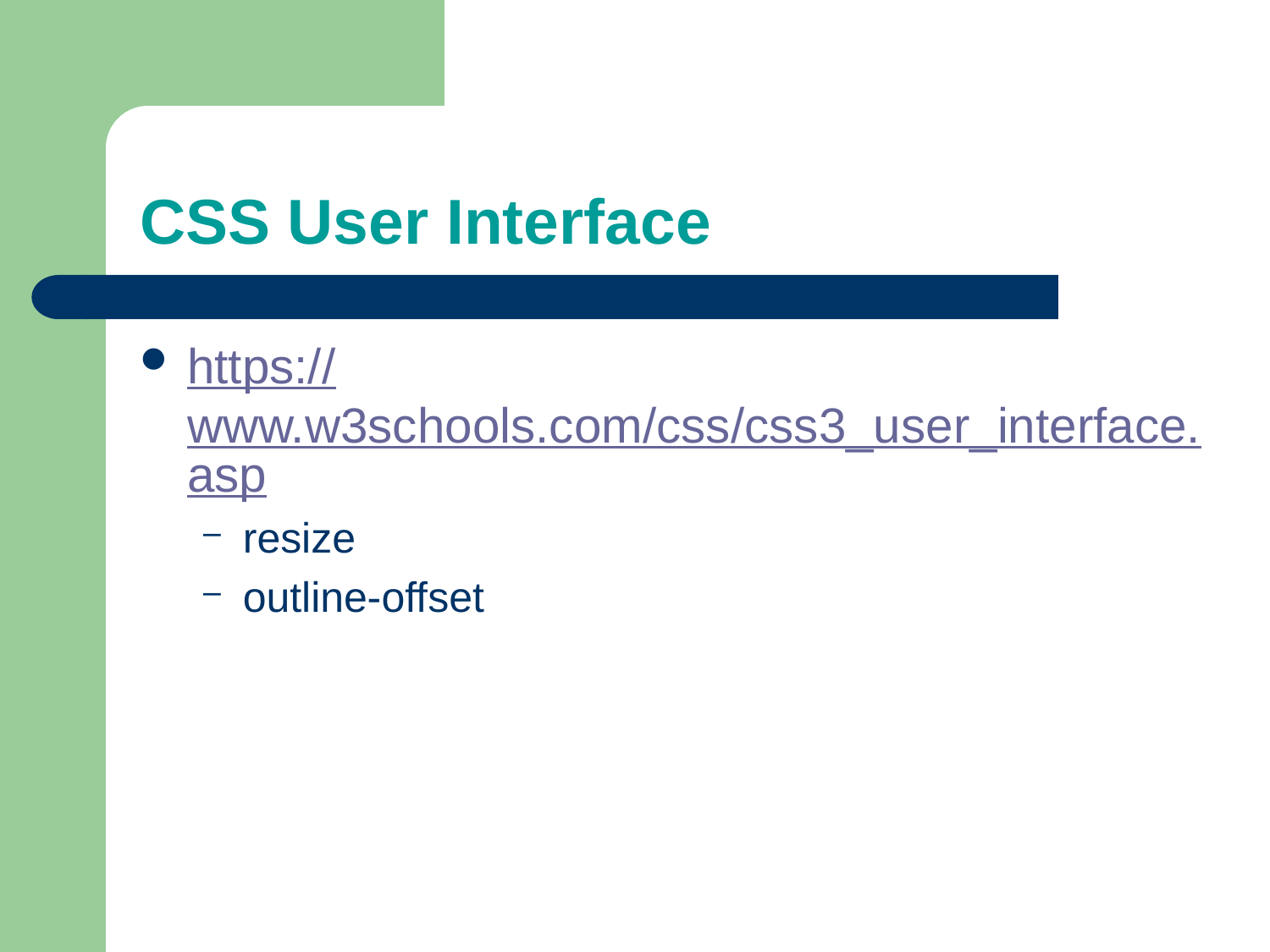

# CSS User Interface
https://www.w3schools.com/css/css3_user_interface.asp
resize
outline-offset